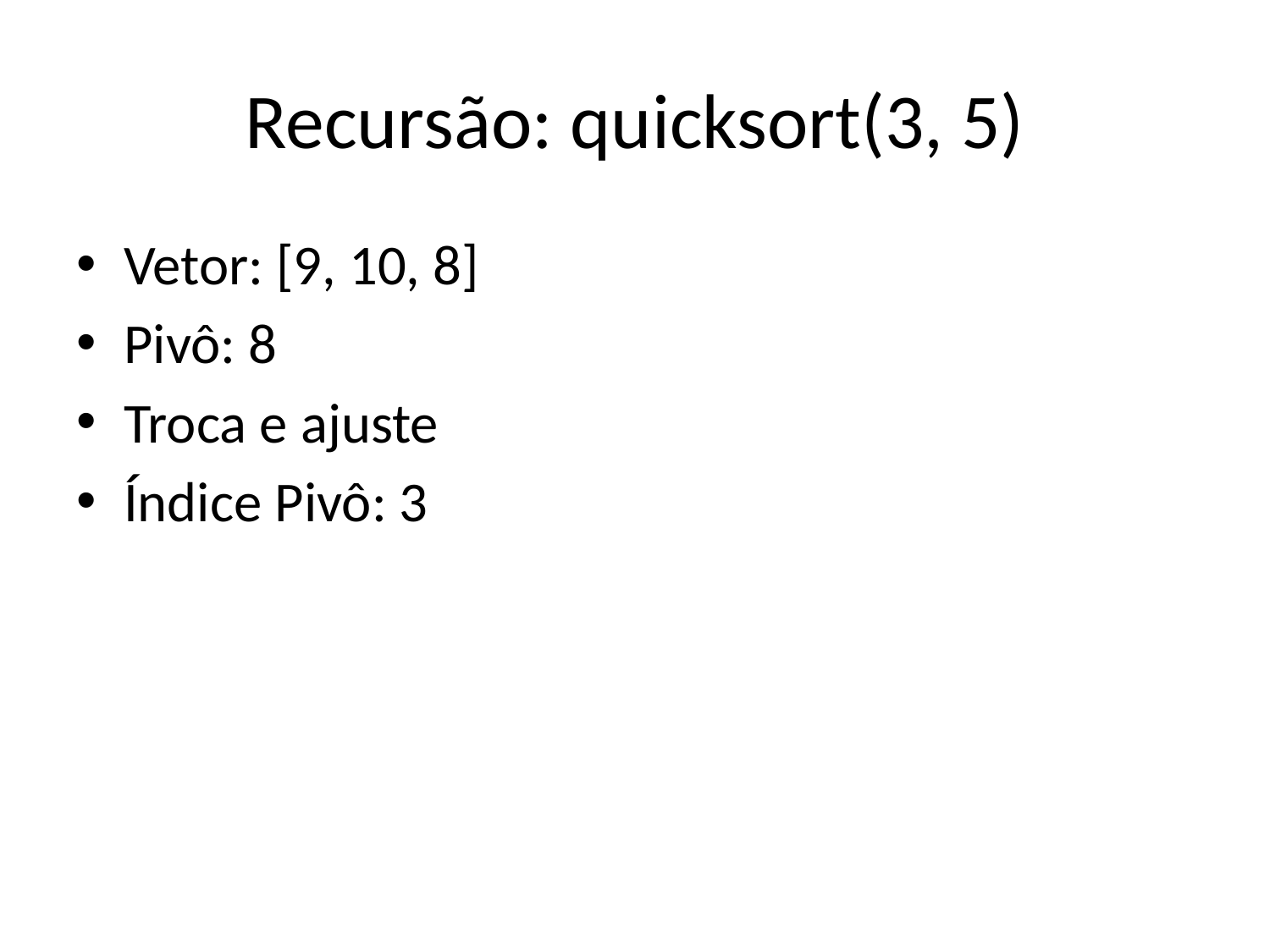

# Recursão: quicksort(3, 5)
Vetor: [9, 10, 8]
Pivô: 8
Troca e ajuste
Índice Pivô: 3